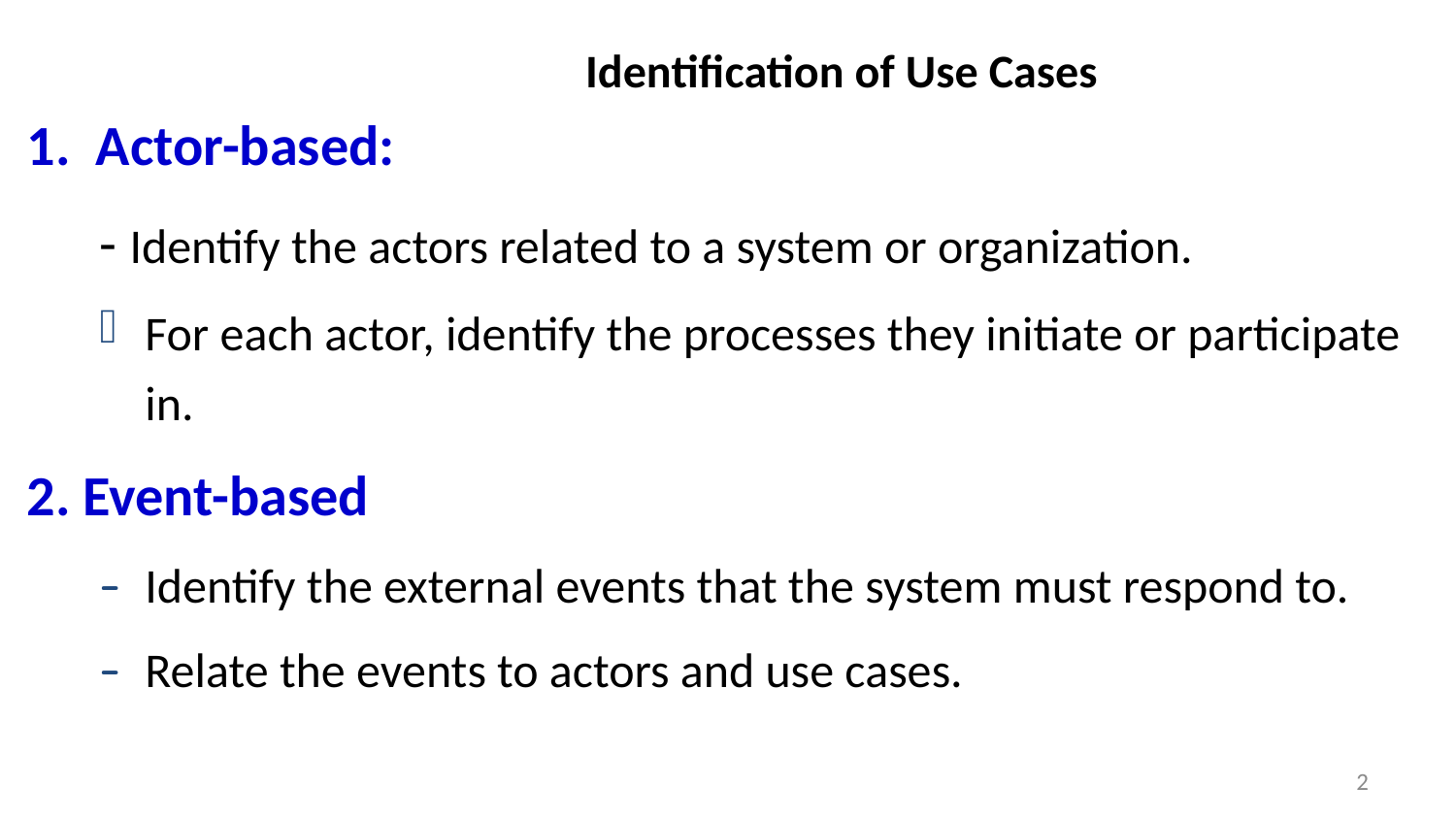

# Identification of Use Cases
1.  Actor-based:
- Identify the actors related to a system or organization.
For each actor, identify the processes they initiate or participate in.
2. Event-based
Identify the external events that the system must respond to.
Relate the events to actors and use cases.

2